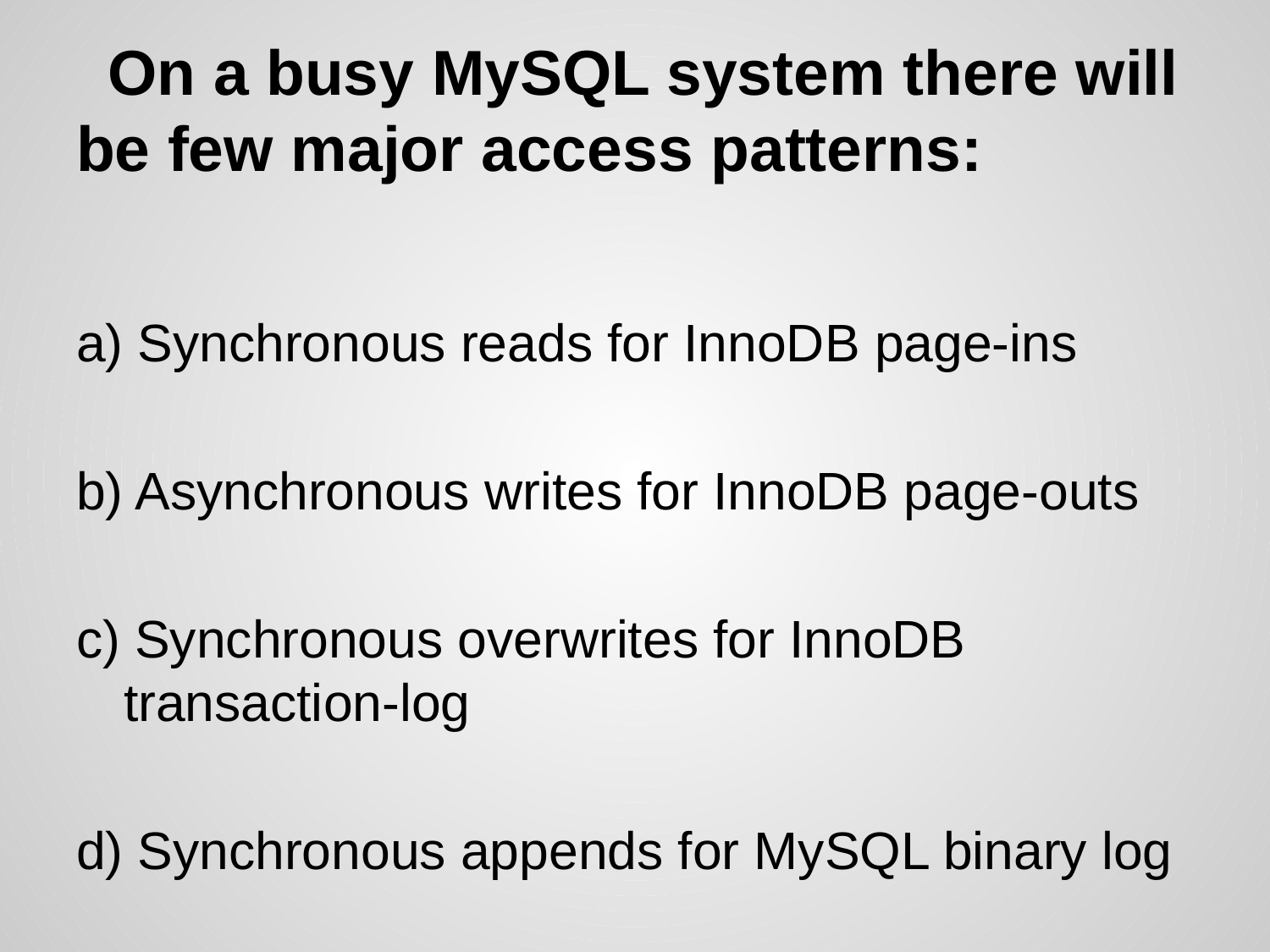

# On a busy MySQL system there will be few major access patterns:

a) Synchronous reads for InnoDB page-ins

b) Asynchronous writes for InnoDB page-outs

c) Synchronous overwrites for InnoDB transaction-log

d) Synchronous appends for MySQL binary log